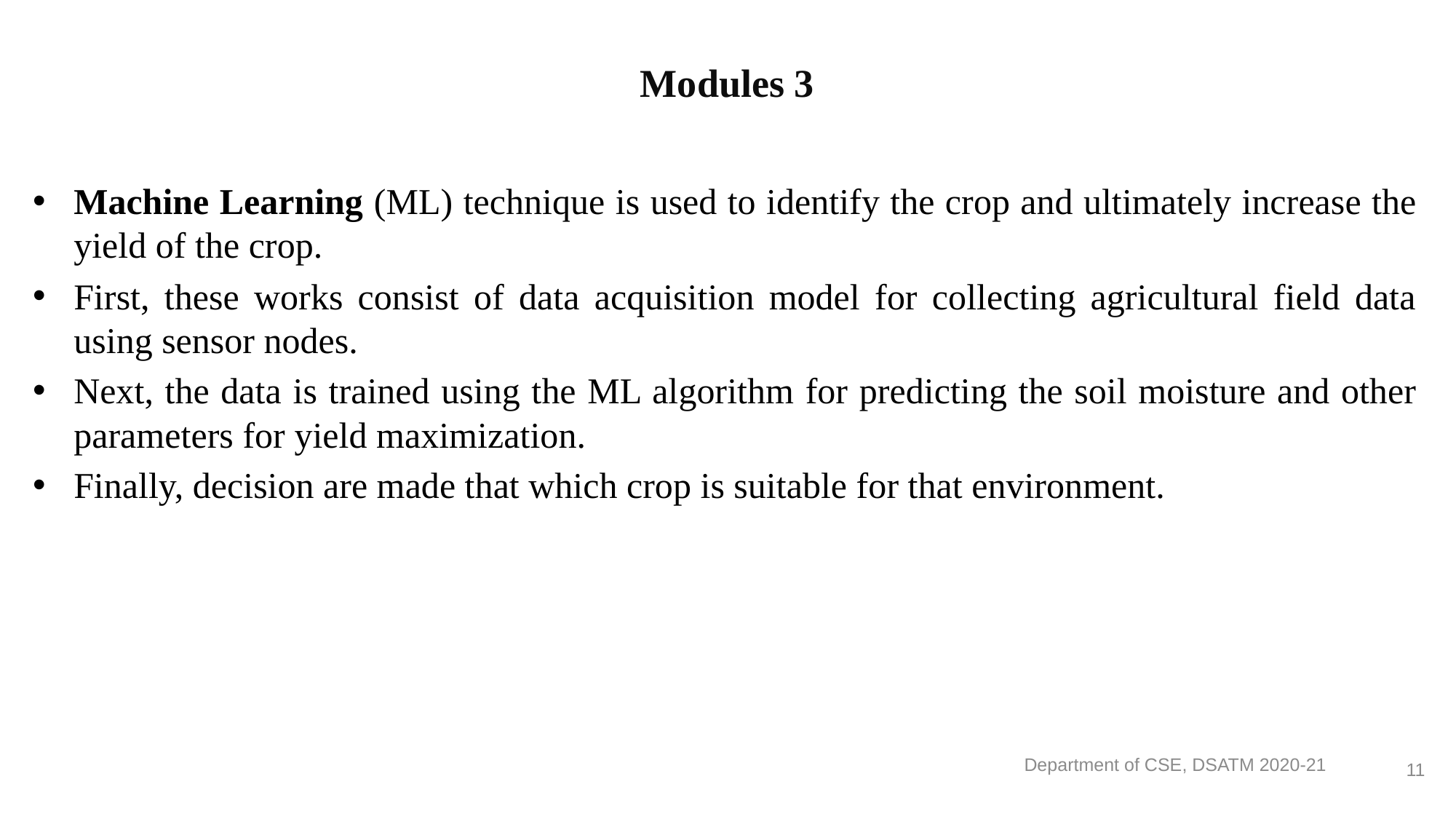

# Modules 3
Machine Learning (ML) technique is used to identify the crop and ultimately increase the yield of the crop.
First, these works consist of data acquisition model for collecting agricultural field data using sensor nodes.
Next, the data is trained using the ML algorithm for predicting the soil moisture and other parameters for yield maximization.
Finally, decision are made that which crop is suitable for that environment.

Department of CSE, DSATM 2020-21
11